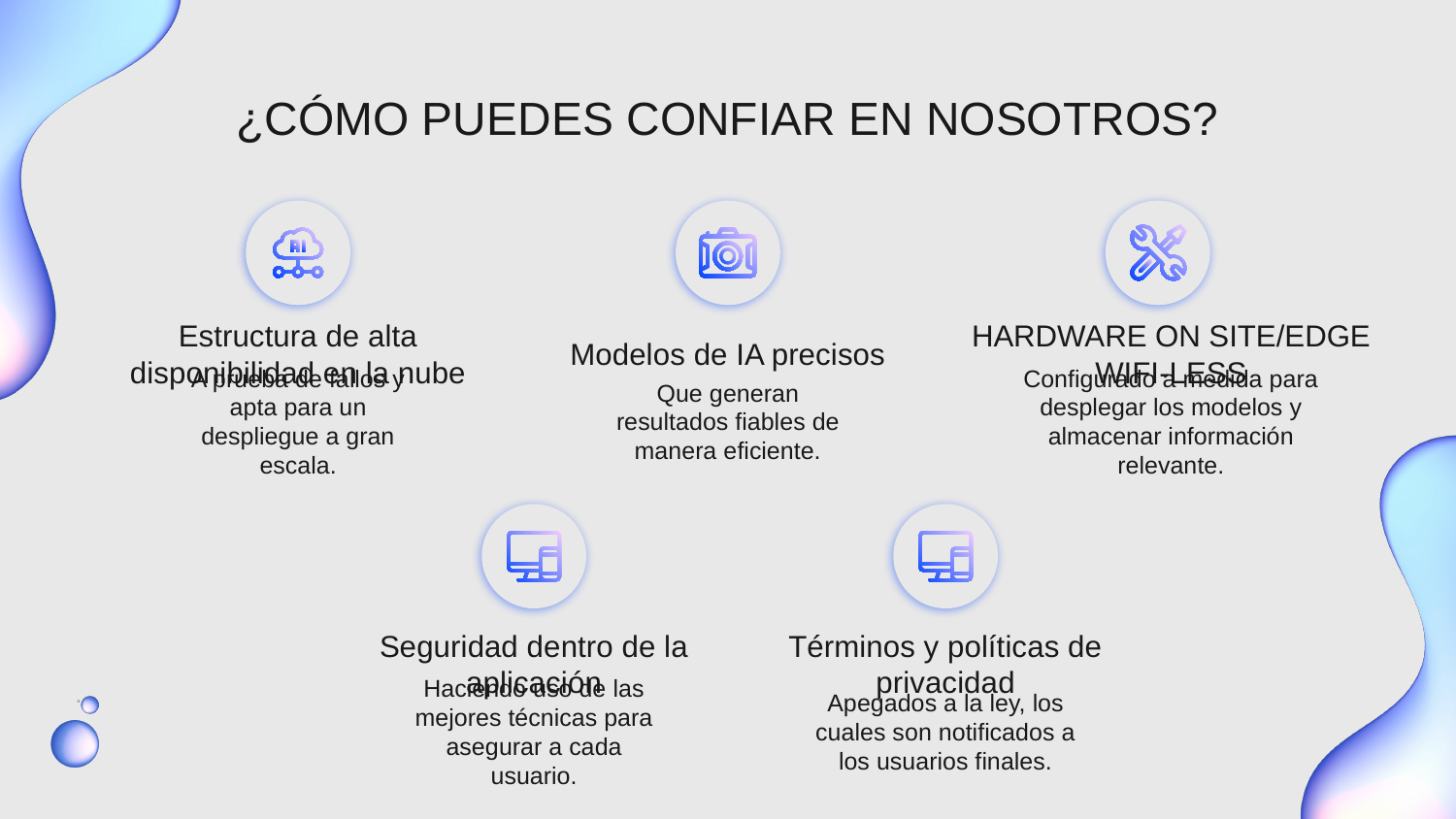

¿CÓMO PUEDES CONFIAR EN NOSOTROS?

Modelos de IA precisos
# Estructura de alta disponibilidad en la nube
HARDWARE ON SITE/EDGE WIFI-LESS
A prueba de fallos y apta para un despliegue a gran escala.
Que generan resultados fiables de manera eficiente.
Configurado a medida para desplegar los modelos y almacenar información relevante.

Seguridad dentro de la aplicación
Términos y políticas de privacidad
Apegados a la ley, los cuales son notificados a los usuarios finales.
Haciendo uso de las mejores técnicas para asegurar a cada usuario.